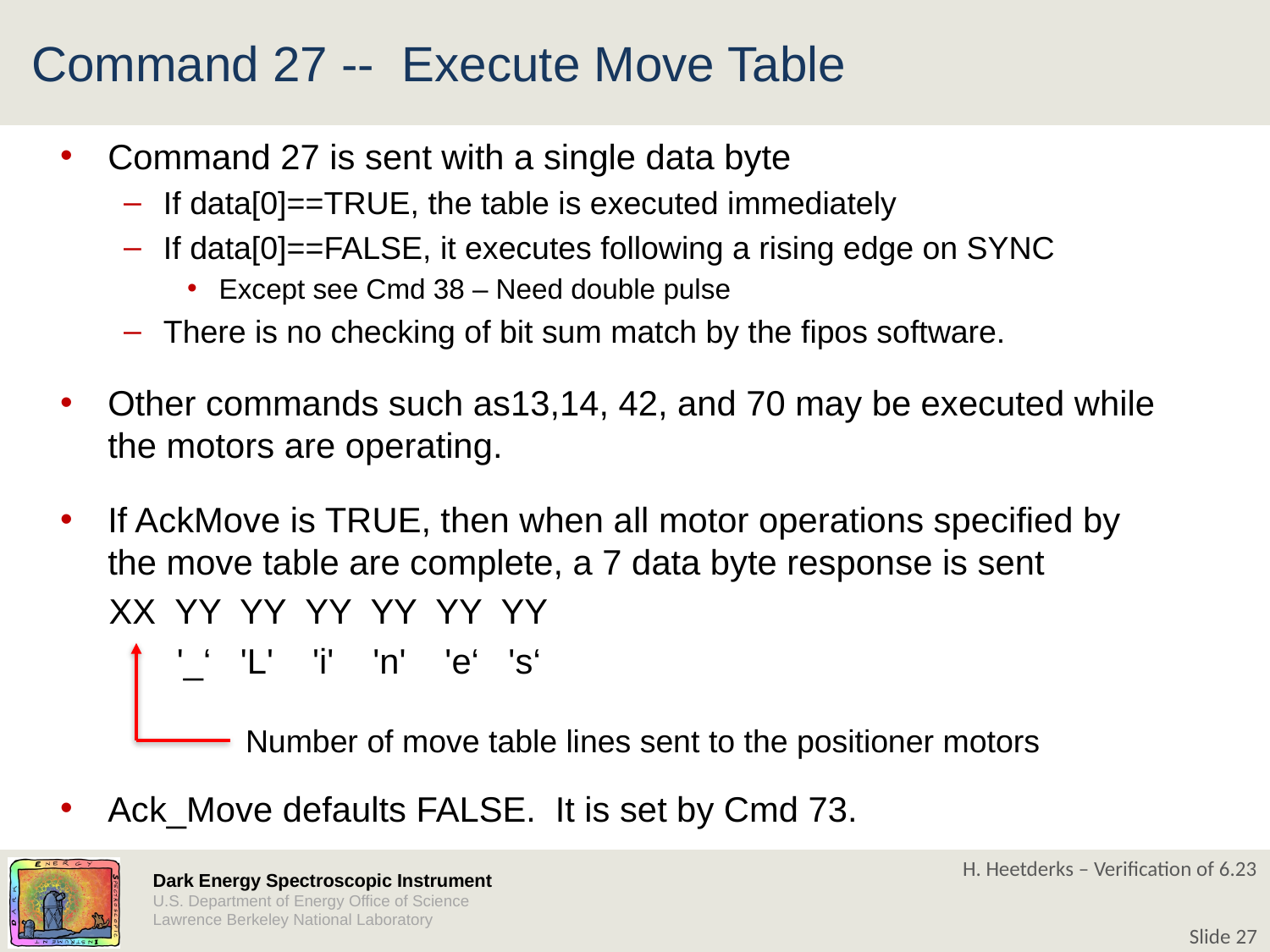

# Command 27 --  Execute Move Table
Command 27 is sent with a single data byte
If data[0]==TRUE, the table is executed immediately
If data[0]==FALSE, it executes following a rising edge on SYNC
Except see Cmd 38 – Need double pulse
There is no checking of bit sum match by the fipos software.

Other commands such as13,14, 42, and 70 may be executed while the motors are operating.

If AckMove is TRUE, then when all motor operations specified by the move table are complete, a 7 data byte response is sent
     XX  YY  YY  YY  YY  YY  YY
            '_‘   'L'    'i'    'n'    'e‘   's‘

Ack_Move defaults FALSE.  It is set by Cmd 73.

This command is for information only.  The operator decides to send Cmd 27 if Cmd 28 information is satisfactory

Number of move table lines sent to the positioner motors
H. Heetderks – Verification of 6.23
Slide 27